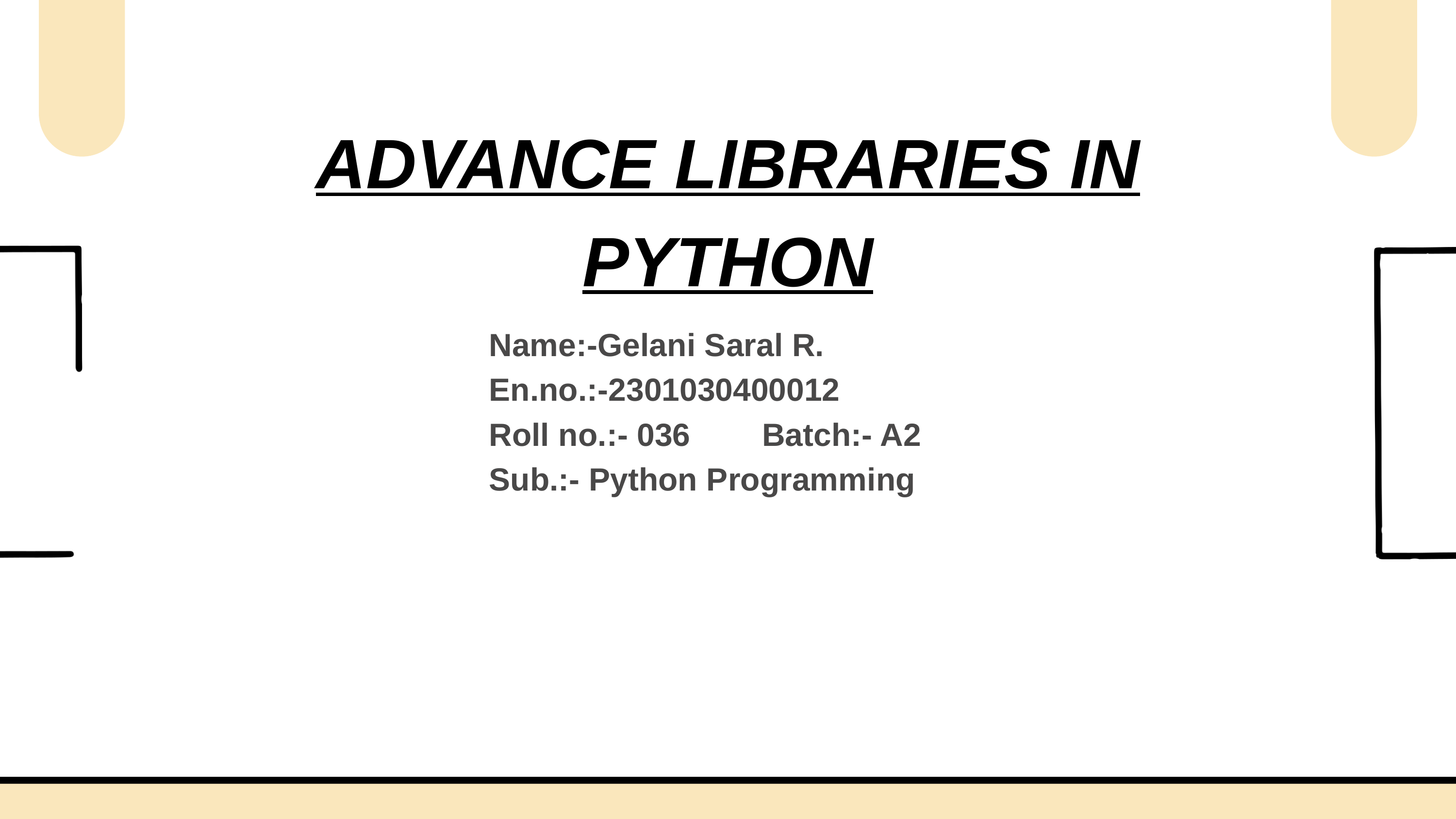

ADVANCE LIBRARIES IN PYTHON

Name:-Gelani Saral R.
En.no.:-2301030400012
Roll no.:- 036        Batch:- A2
Sub.:- Python Programming